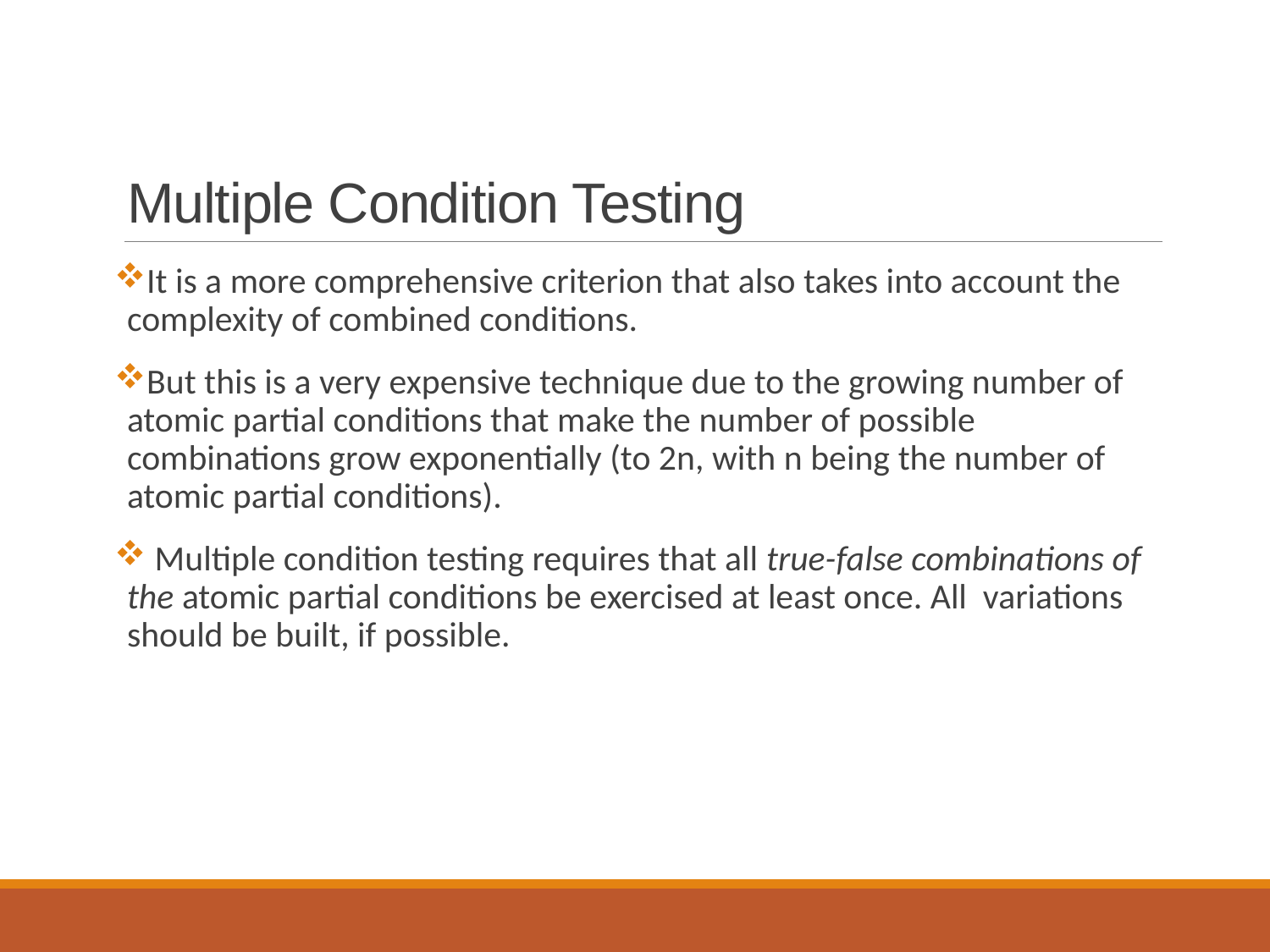

# Multiple Condition Testing
It is a more comprehensive criterion that also takes into account the complexity of combined conditions.
But this is a very expensive technique due to the growing number of atomic partial conditions that make the number of possible combinations grow exponentially (to 2n, with n being the number of atomic partial conditions).
 Multiple condition testing requires that all true-false combinations of the atomic partial conditions be exercised at least once. All  variations should be built, if possible.